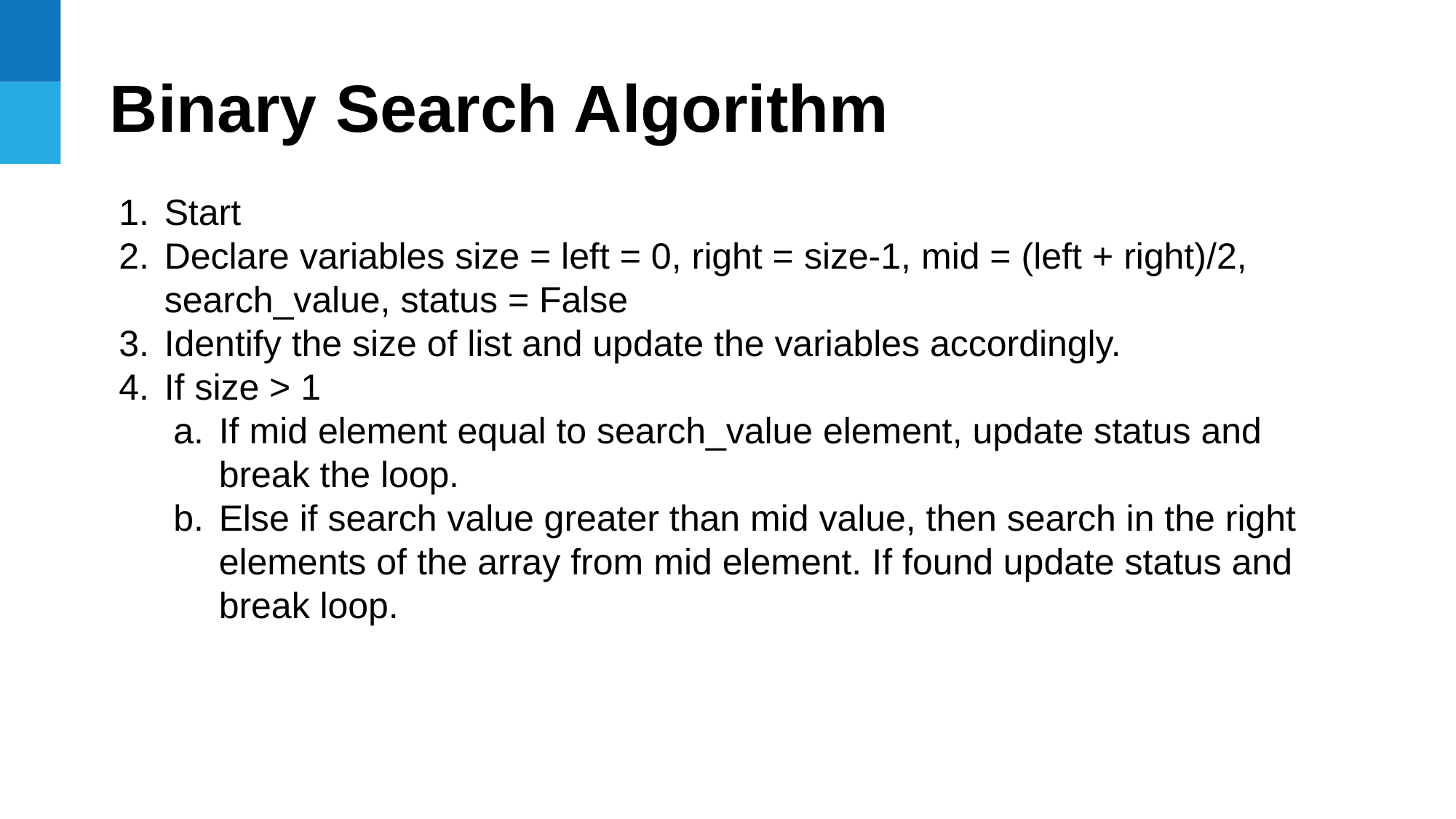

Binary Search Algorithm
Start
Declare variables size = left = 0, right = size-1, mid = (left + right)/2, search_value, status = False
Identify the size of list and update the variables accordingly.
If size > 1
If mid element equal to search_value element, update status and break the loop.
Else if search value greater than mid value, then search in the right elements of the array from mid element. If found update status and break loop.